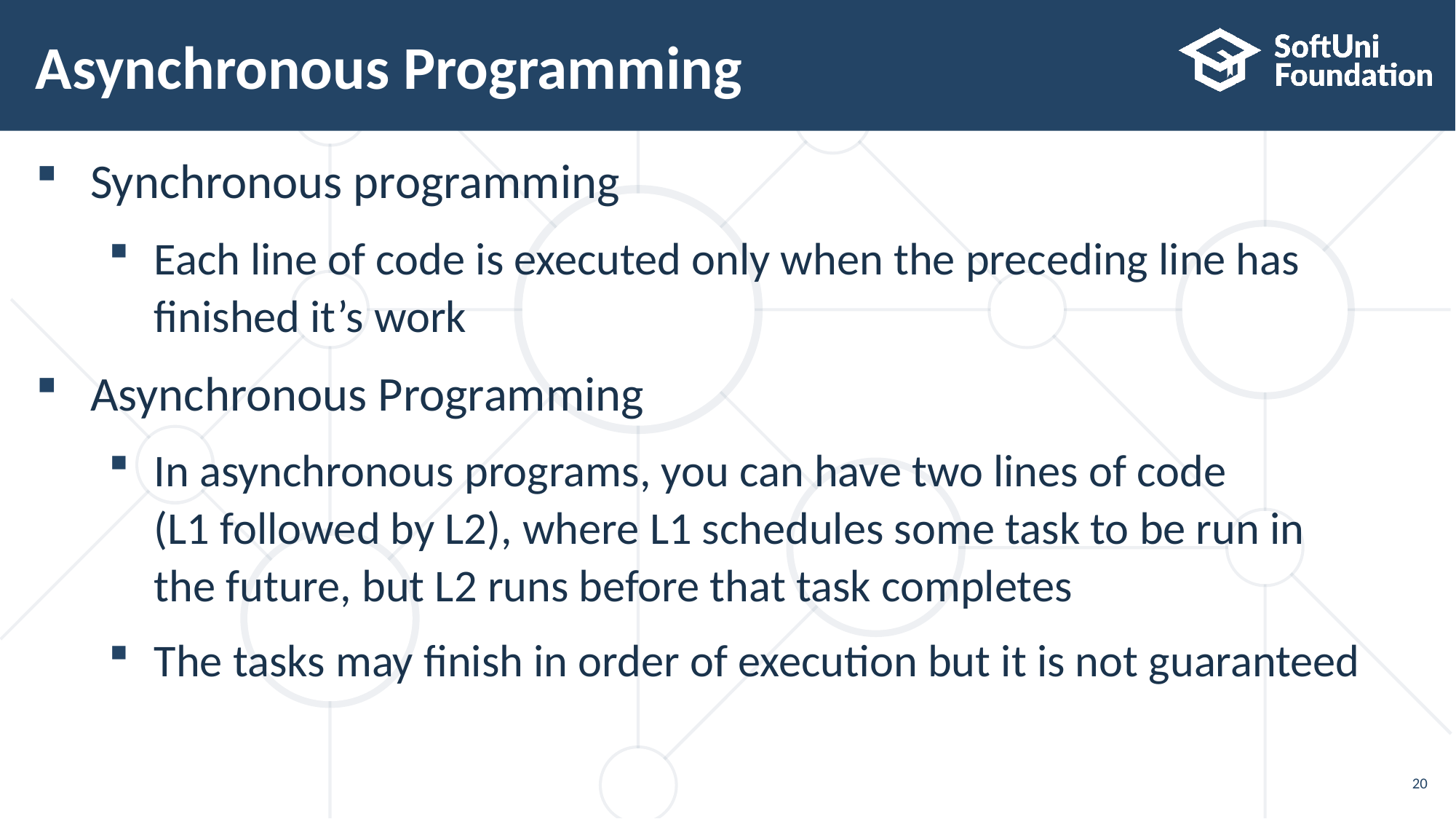

# Asynchronous Programming
Synchronous programming
Each line of code is executed only when the preceding line has
finished it’s work
Asynchronous Programming
In asynchronous programs, you can have two lines of code
(L1 followed by L2), where L1 schedules some task to be run in
the future, but L2 runs before that task completes
The tasks may finish in order of execution but it is not guaranteed

20